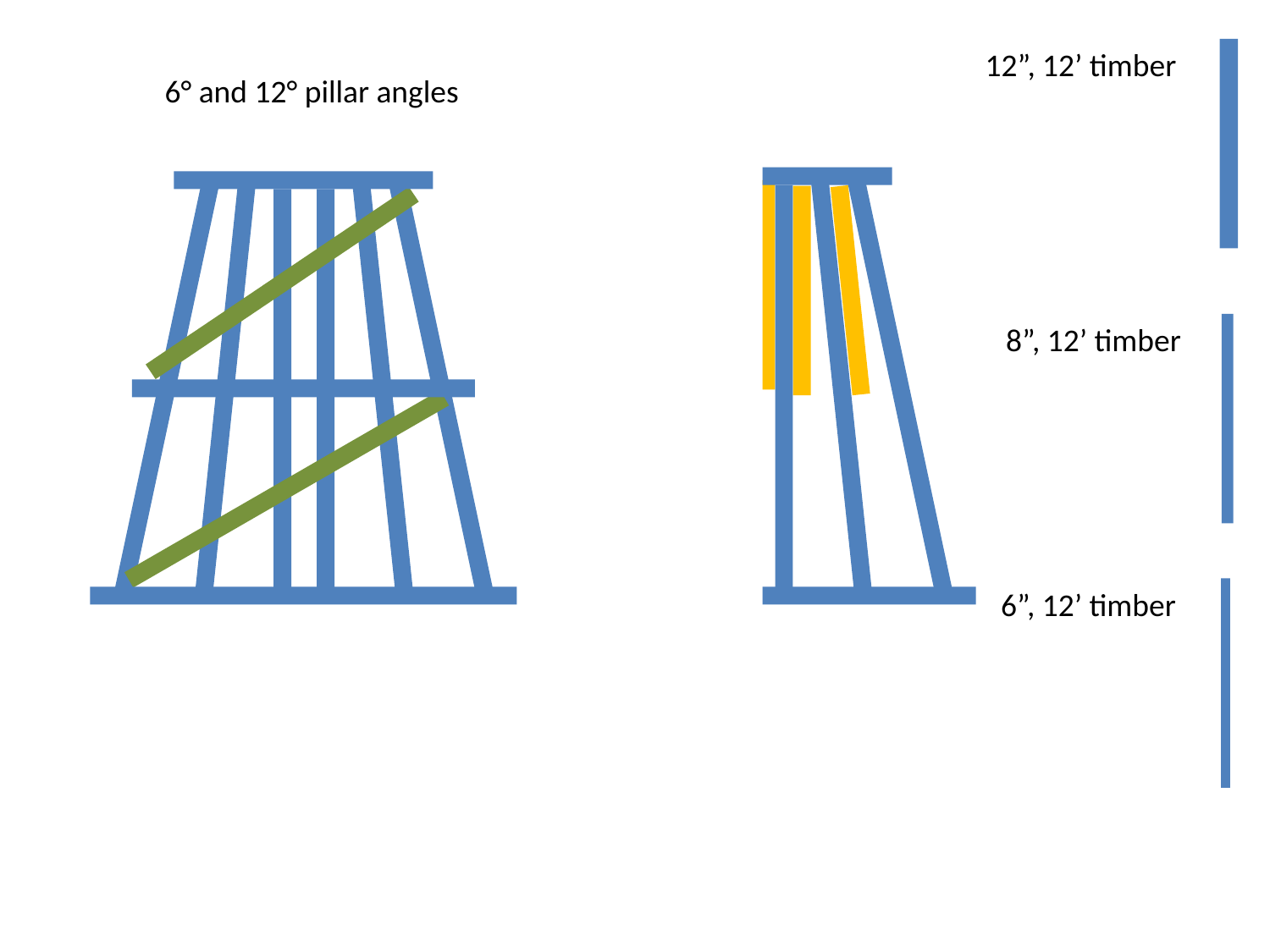

12”, 12’ timber

8”, 12’ timber

6”, 12’ timber

6° and 12° pillar angles